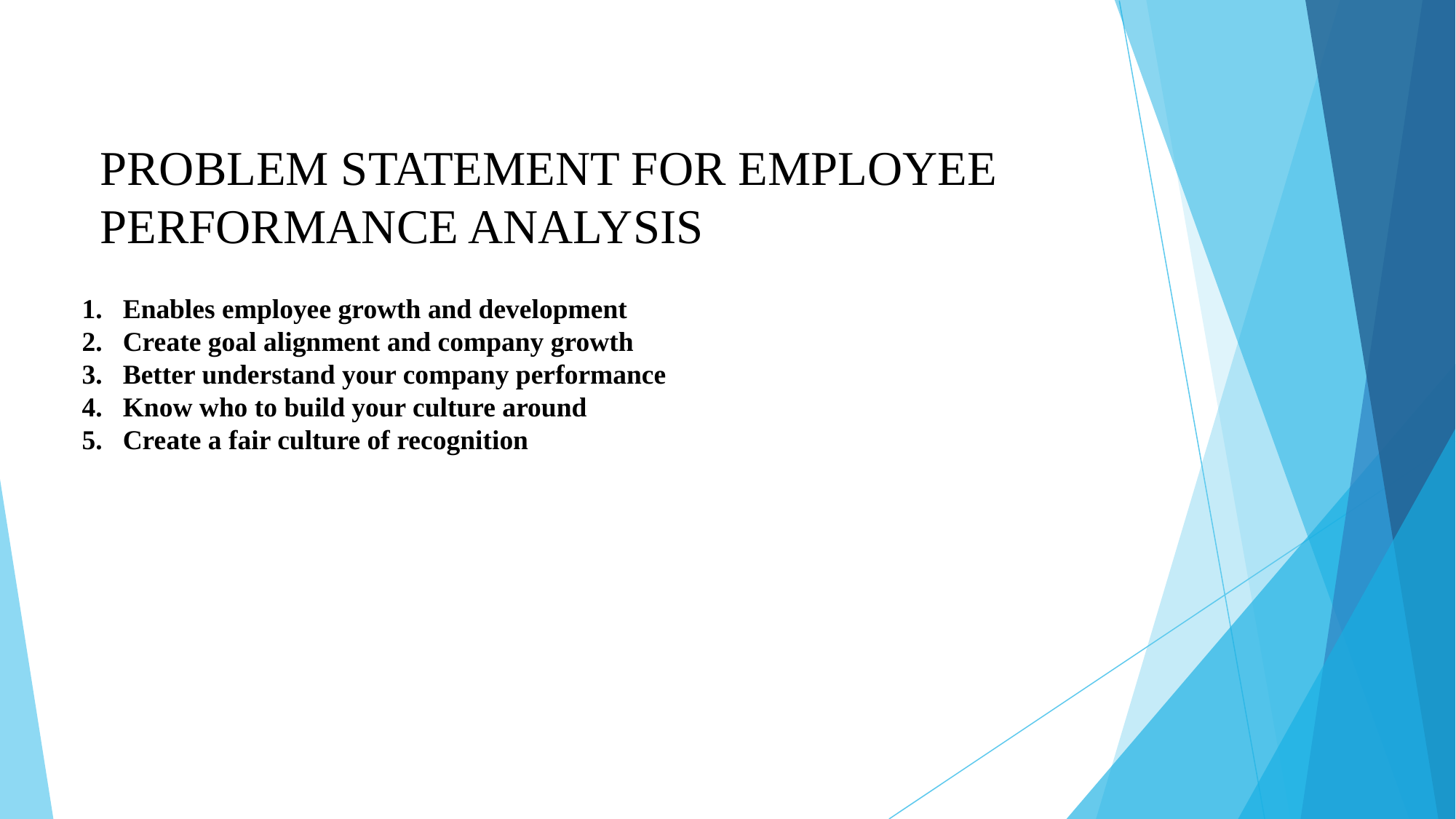

# PROBLEM STATEMENT FOR EMPLOYEE PERFORMANCE ANALYSIS
Enables employee growth and development
Create goal alignment and company growth
Better understand your company performance
Know who to build your culture around
Create a fair culture of recognition